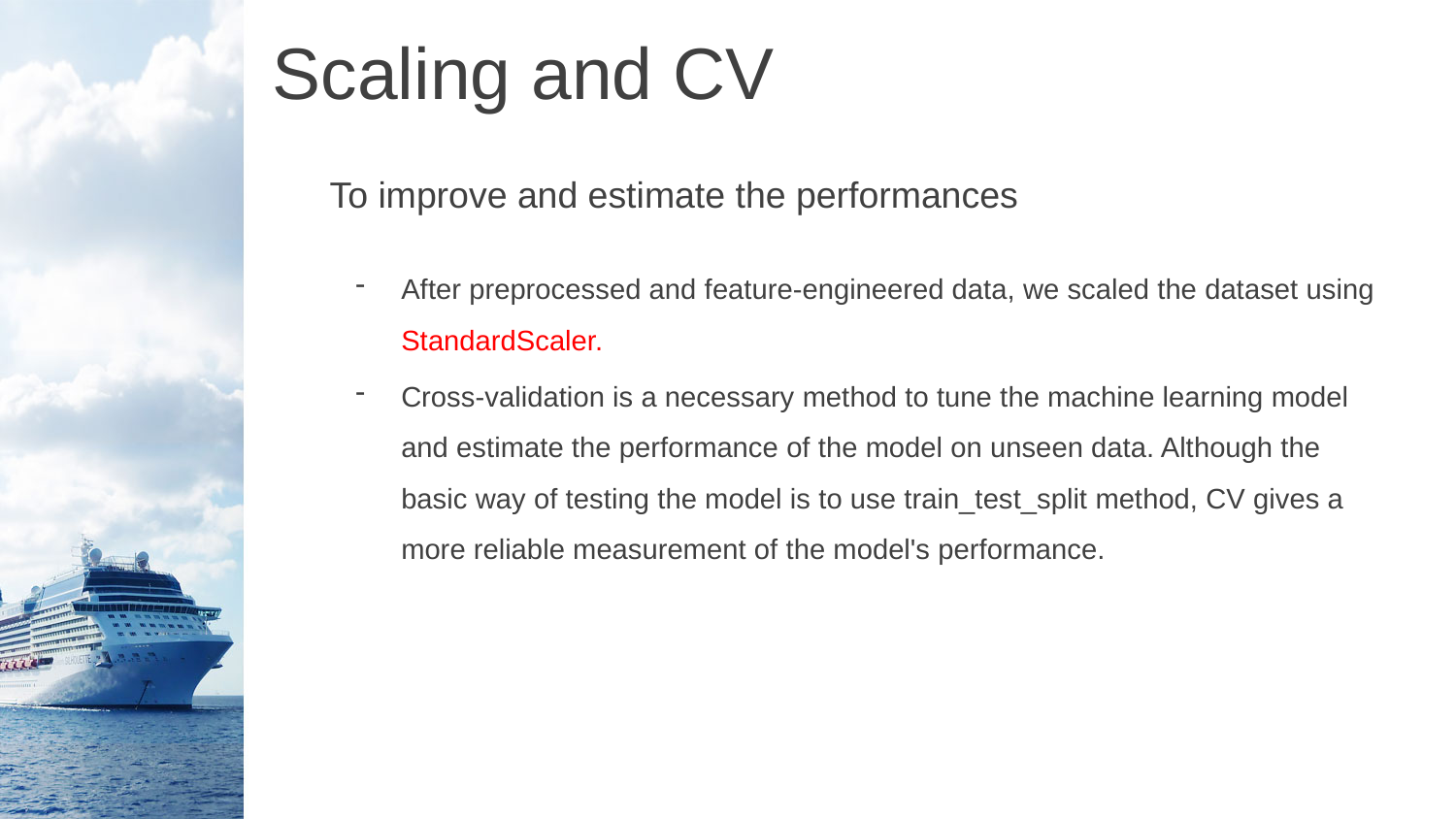

# Scaling and CV
To improve and estimate the performances
After preprocessed and feature-engineered data, we scaled the dataset using StandardScaler.
Cross-validation is a necessary method to tune the machine learning model and estimate the performance of the model on unseen data. Although the basic way of testing the model is to use train_test_split method, CV gives a more reliable measurement of the model's performance.